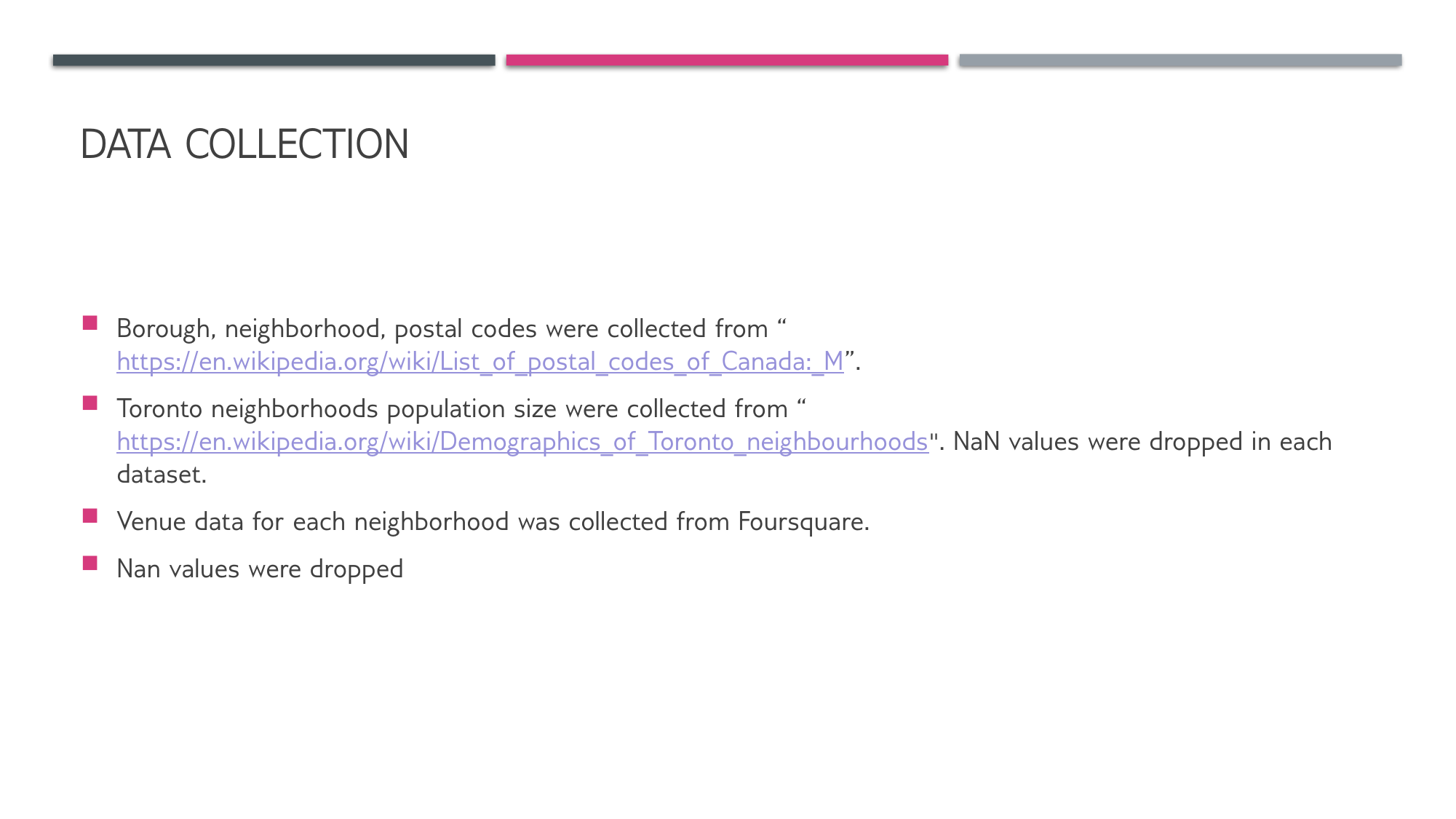

# DATa collection
Borough, neighborhood, postal codes were collected from “https://en.wikipedia.org/wiki/List_of_postal_codes_of_Canada:_M”.
Toronto neighborhoods population size were collected from “https://en.wikipedia.org/wiki/Demographics_of_Toronto_neighbourhoods". NaN values were dropped in each dataset.
Venue data for each neighborhood was collected from Foursquare.
Nan values were dropped